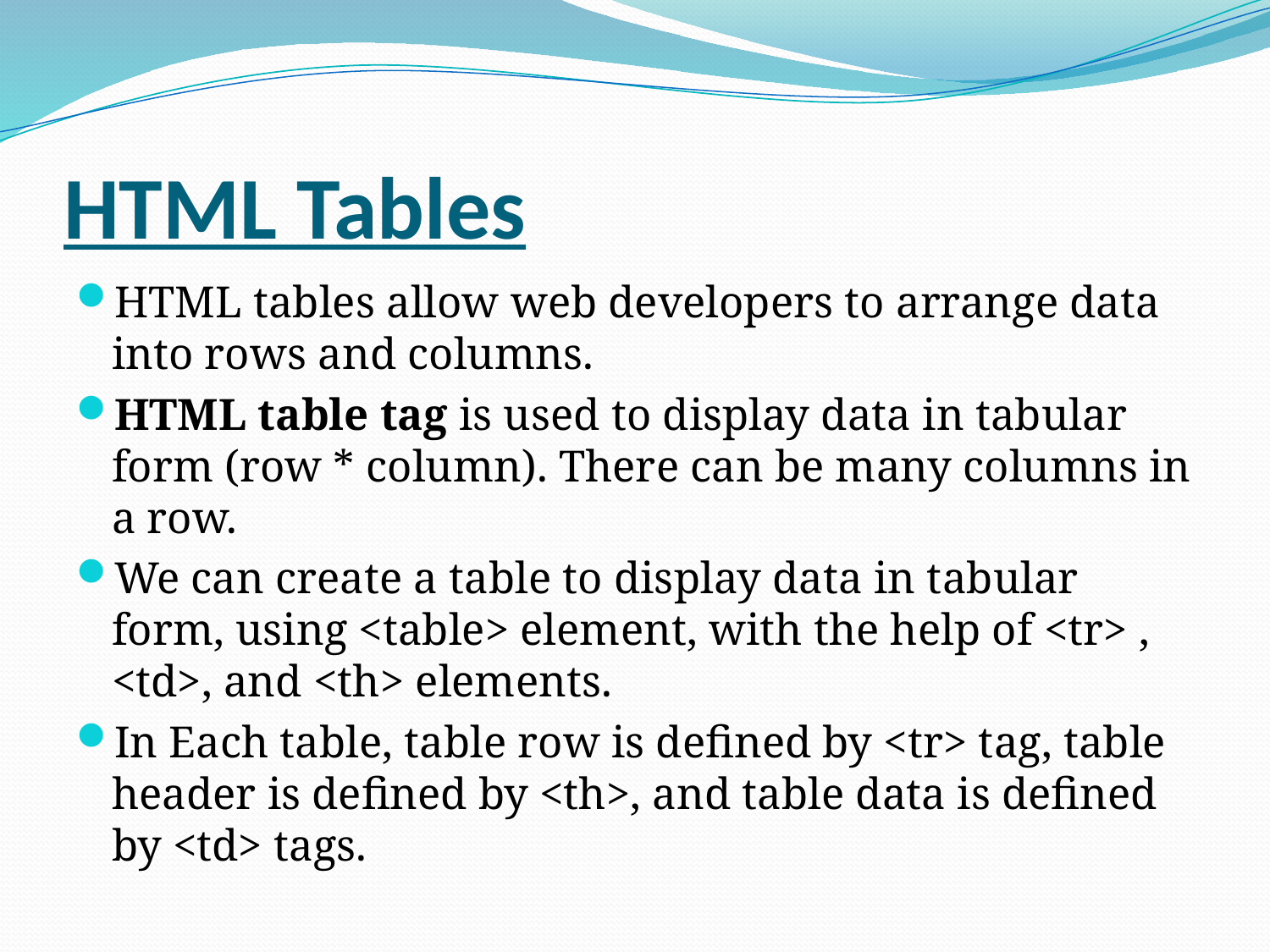

# HTML Tables
HTML tables allow web developers to arrange data into rows and columns.
HTML table tag is used to display data in tabular form (row * column). There can be many columns in a row.
We can create a table to display data in tabular form, using <table> element, with the help of <tr> , <td>, and <th> elements.
In Each table, table row is defined by <tr> tag, table header is defined by <th>, and table data is defined by <td> tags.